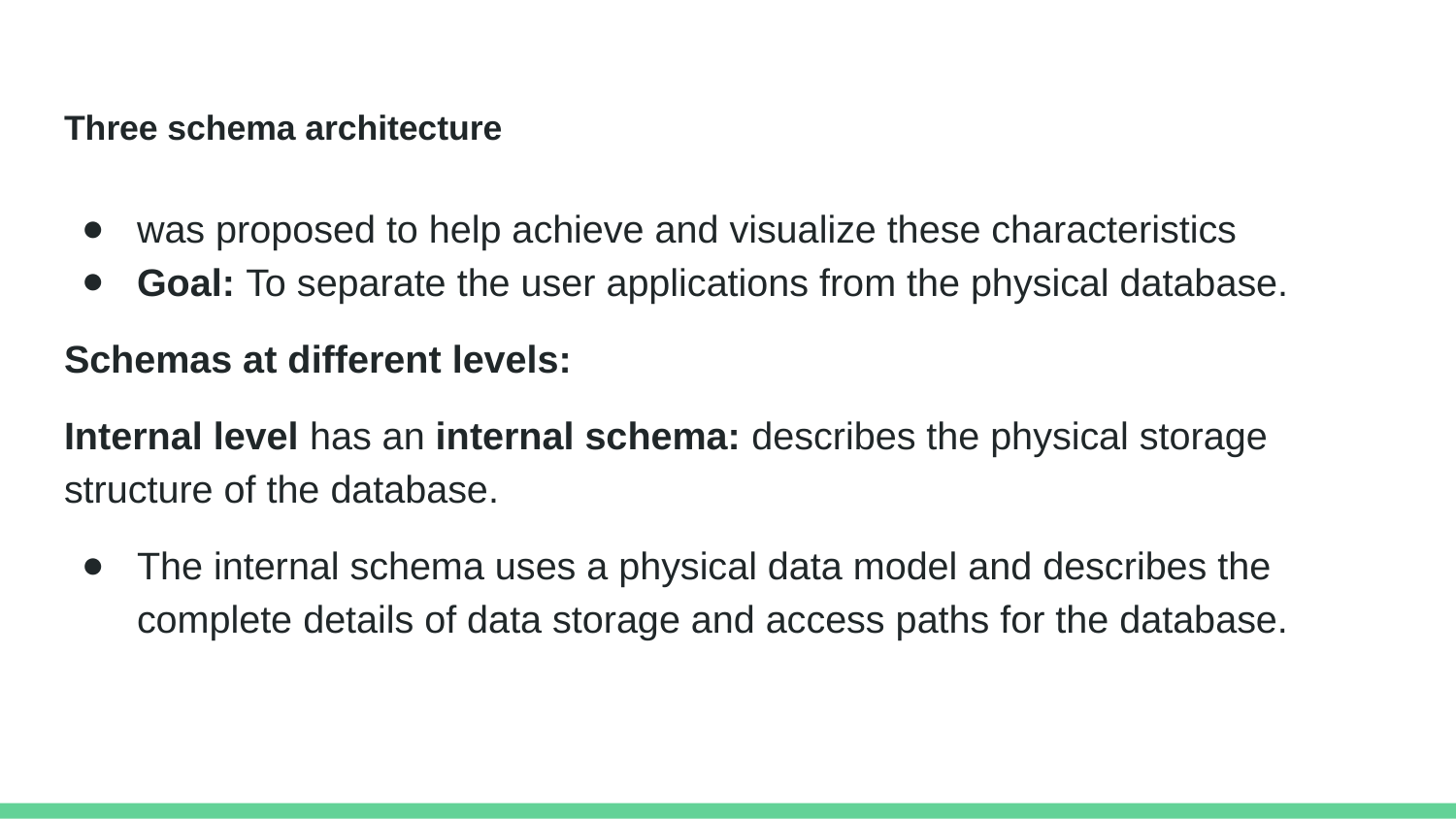

# Three schema architecture

was proposed to help achieve and visualize these characteristics
Goal: To separate the user applications from the physical database.
Schemas at different levels:
Internal level has an internal schema: describes the physical storage structure of the database.
The internal schema uses a physical data model and describes the complete details of data storage and access paths for the database.